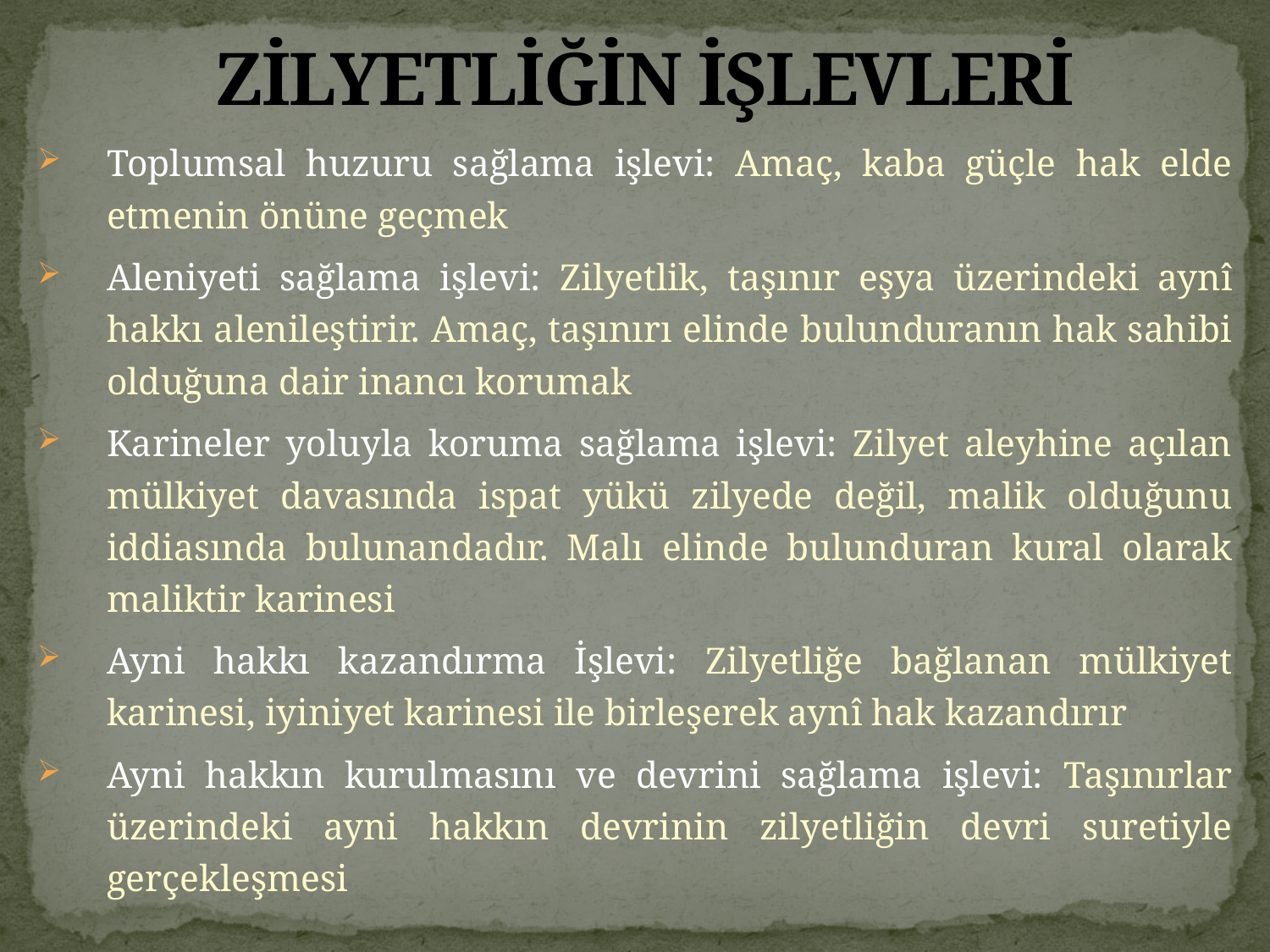

# ZİLYETLİĞİN İŞLEVLERİ
Toplumsal huzuru sağlama işlevi: Amaç, kaba güçle hak elde etmenin önüne geçmek
Aleniyeti sağlama işlevi: Zilyetlik, taşınır eşya üzerindeki aynî hakkı alenileştirir. Amaç, taşınırı elinde bulunduranın hak sahibi olduğuna dair inancı korumak
Karineler yoluyla koruma sağlama işlevi: Zilyet aleyhine açılan mülkiyet davasında ispat yükü zilyede değil, malik olduğunu iddiasında bulunandadır. Malı elinde bulunduran kural olarak maliktir karinesi
Ayni hakkı kazandırma İşlevi: Zilyetliğe bağlanan mülkiyet karinesi, iyiniyet karinesi ile birleşerek aynî hak kazandırır
Ayni hakkın kurulmasını ve devrini sağlama işlevi: Taşınırlar üzerindeki ayni hakkın devrinin zilyetliğin devri suretiyle gerçekleşmesi